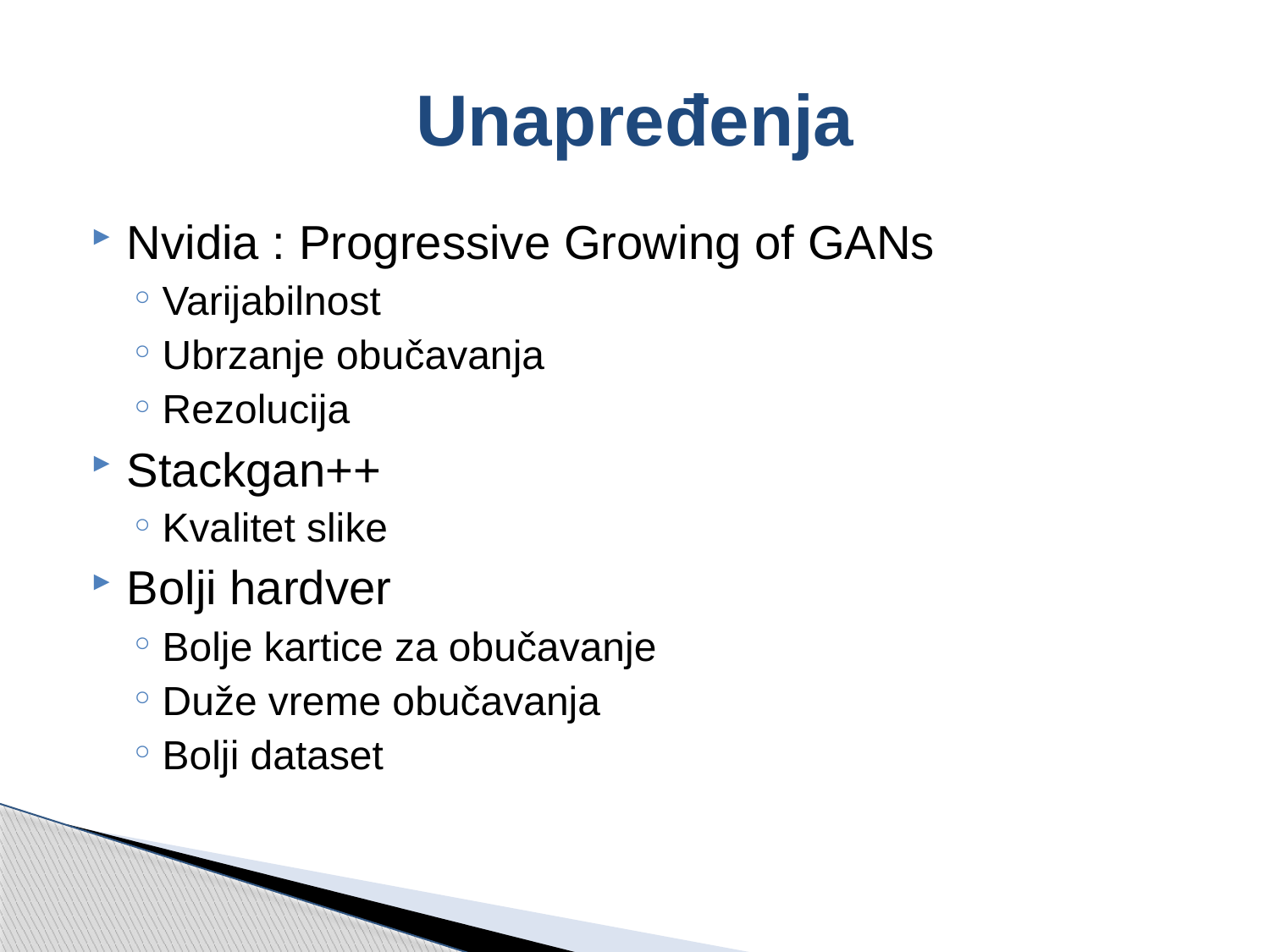

# Unapređenja
Nvidia : Progressive Growing of GANs
Varijabilnost
Ubrzanje obučavanja
Rezolucija
Stackgan++
Kvalitet slike
Bolji hardver
Bolje kartice za obučavanje
Duže vreme obučavanja
Bolji dataset